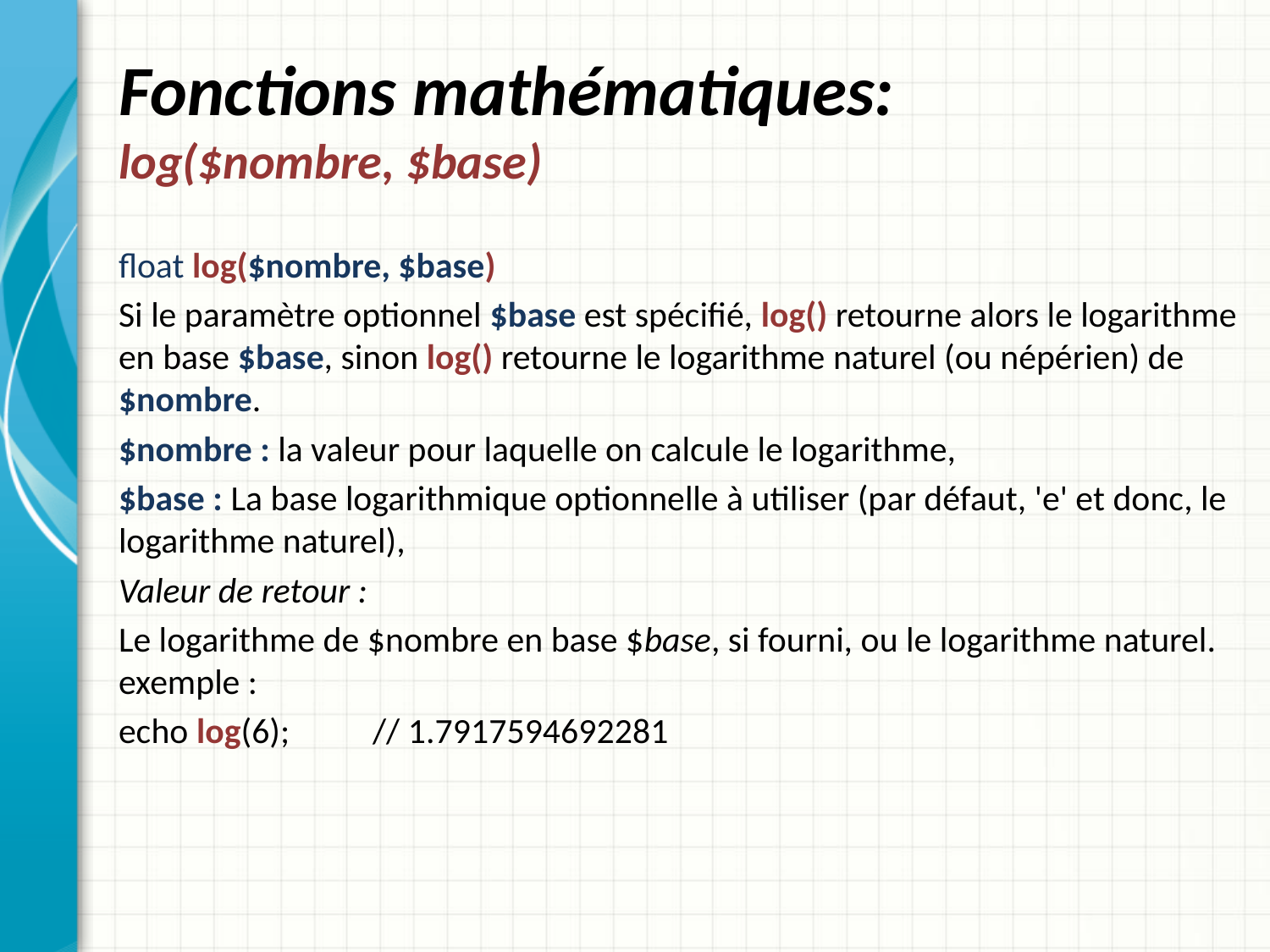

# Fonctions mathématiques: log($nombre, $base)
float log($nombre, $base)
Si le paramètre optionnel $base est spécifié, log() retourne alors le logarithme en base $base, sinon log() retourne le logarithme naturel (ou népérien) de $nombre.
$nombre : la valeur pour laquelle on calcule le logarithme,
$base : La base logarithmique optionnelle à utiliser (par défaut, 'e' et donc, le logarithme naturel),
Valeur de retour :
Le logarithme de $nombre en base $base, si fourni, ou le logarithme naturel. exemple :
echo log(6); 	// 1.7917594692281